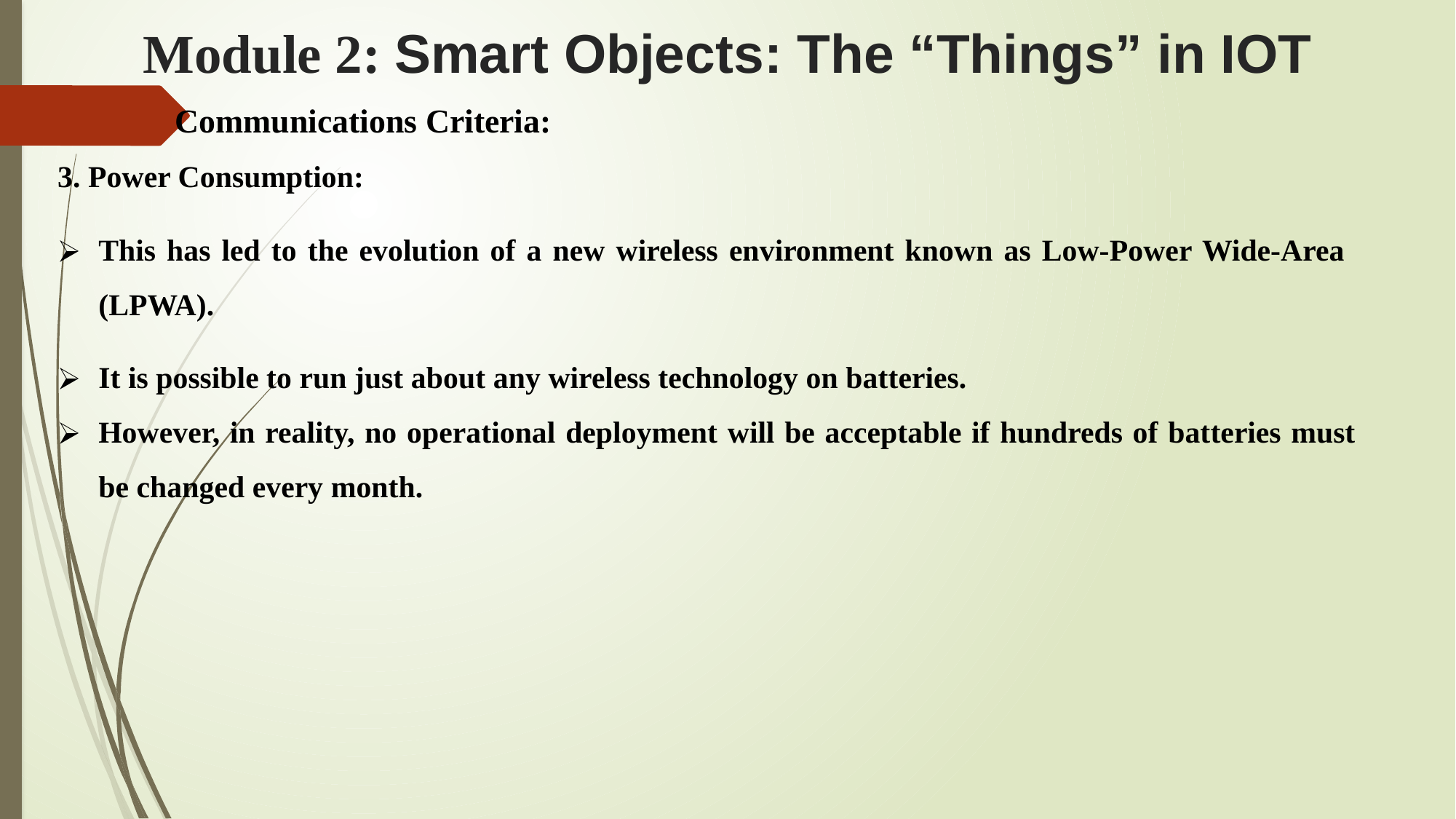

# Module 2: Smart Objects: The “Things” in IOT
 Communications Criteria:
3. Power Consumption:
This has led to the evolution of a new wireless environment known as Low-Power Wide-Area  (LPWA).
It is possible to run just about any wireless technology on batteries.
However, in reality, no operational deployment will be acceptable if hundreds of batteries must be changed every month.